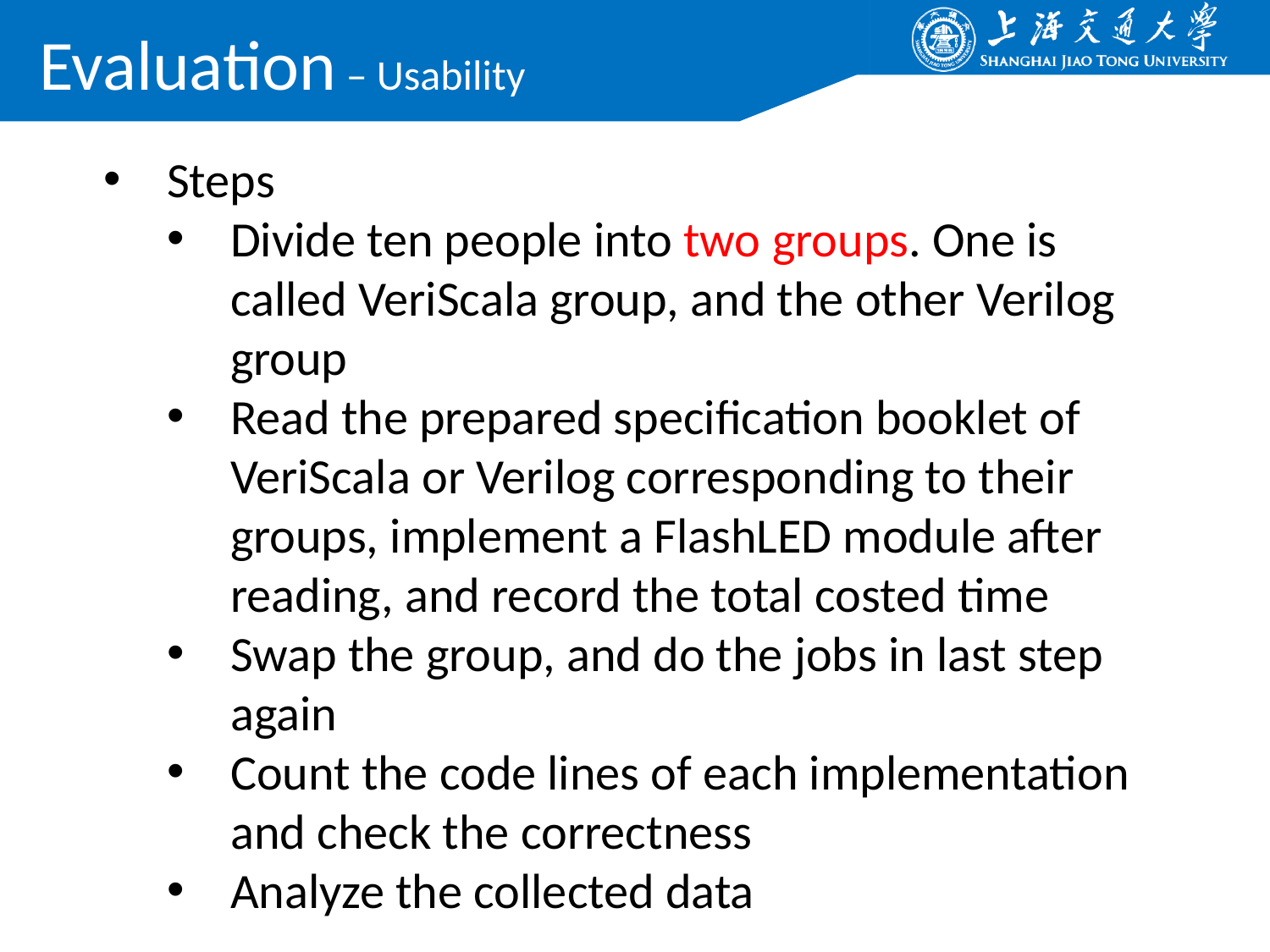

# Evaluation – Usability
Steps
Divide ten people into two groups. One is called VeriScala group, and the other Verilog group
Read the prepared specification booklet of VeriScala or Verilog corresponding to their groups, implement a FlashLED module after reading, and record the total costed time
Swap the group, and do the jobs in last step again
Count the code lines of each implementation and check the correctness
Analyze the collected data